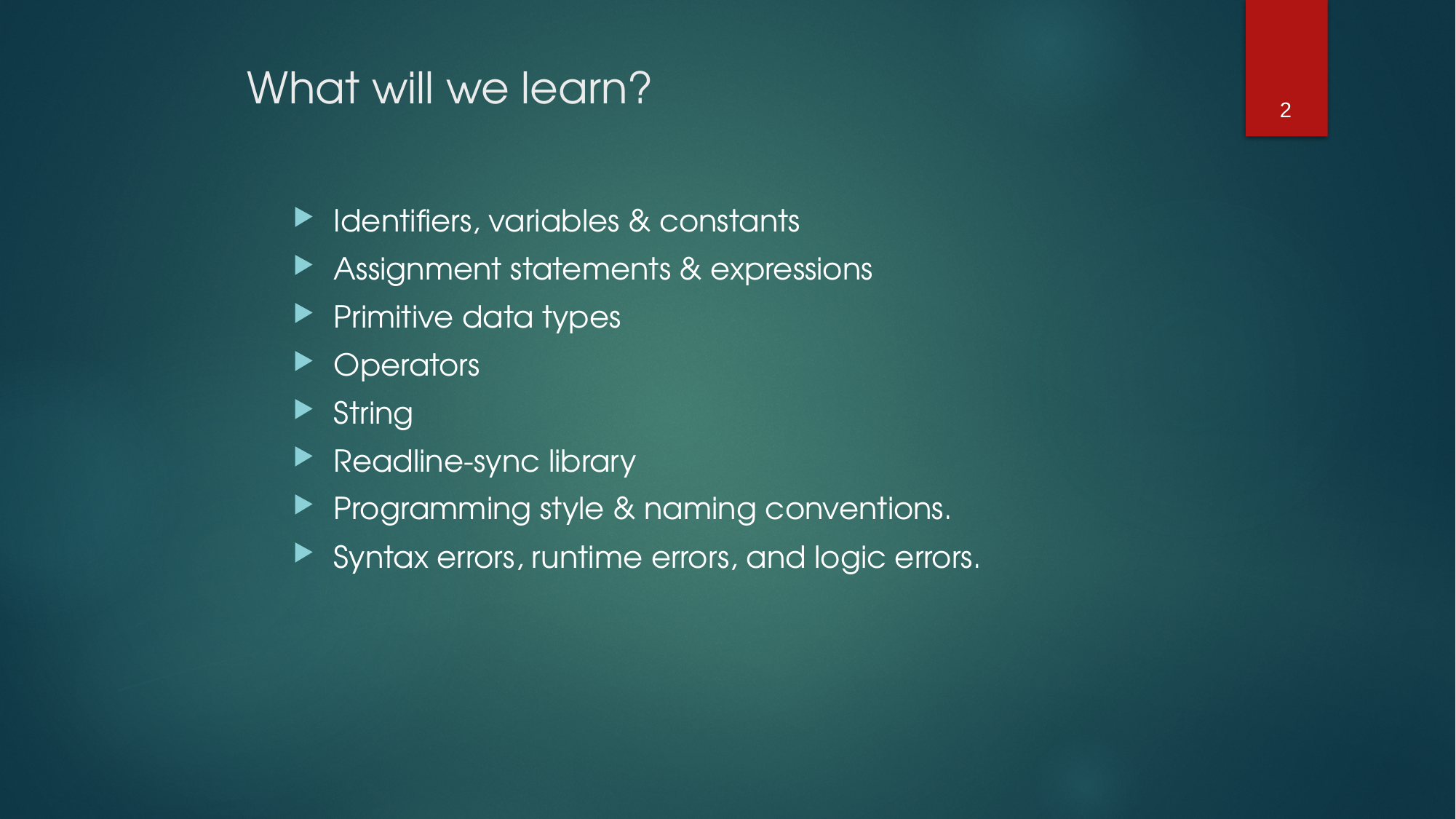

2
# What will we learn?
Identifiers, variables & constants
Assignment statements & expressions
Primitive data types
Operators
String
Readline-sync library
Programming style & naming conventions.
Syntax errors, runtime errors, and logic errors.